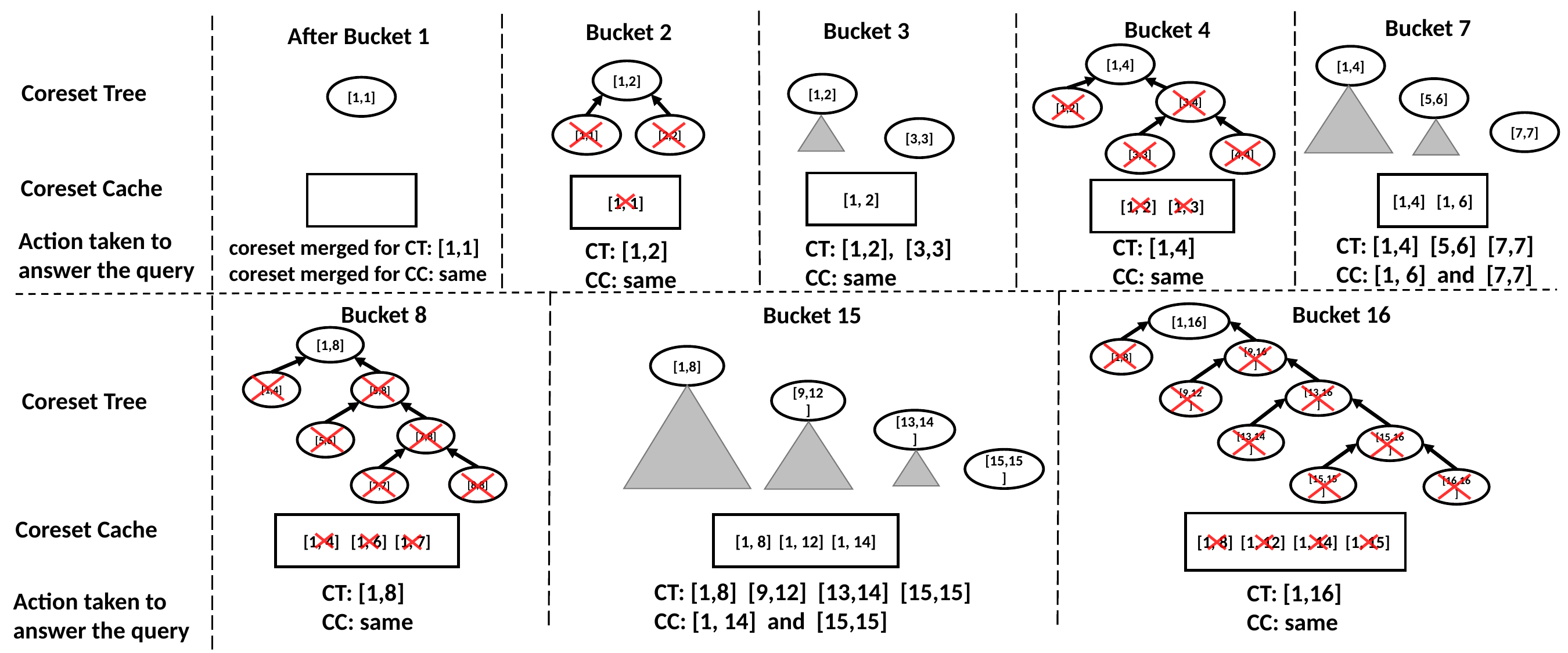

Bucket 7
Bucket 4
Bucket 3
Bucket 2
After Bucket 1
[1,4]
[1,4]
[1,2]
Coreset Tree
[1,2]
[1,1]
[5,6]

[3,4]

[1,2]

[7,7]
[1,1]
[2,2]

[3,3]

[3,3]
[4,4]
Coreset Cache
[1, 2]

[1,4]   [1, 6]
[1, 1]
[1, 2]   [1, 3]

Action taken to answer the query
CT: [1,4]  [5,6]  [7,7]
CC: [1, 6]  and  [7,7]
CT: [1,4]
CC: same
CT: [1,2],  [3,3]
CC: same
coreset merged for CT: [1,1]
coreset merged for CC: same
CT: [1,2]
CC: same
Bucket 8
Bucket 16
Bucket 15
[1,16]
[1,8]

[1,8]
[9,16]
[1,8]

[1,4]
[5,8]

[13,16]
Coreset Tree
[9,12]
[9,12]

[13,14]

[7,8]

[5,6]
[13,14]
[15,16]
[15,15]

[8,8]
[15,15]
[7,7]
[16,16]
Coreset Cache
[1, 8]  [1, 12]  [1, 14]  [1, 15]
[1, 4]   [1, 6]  [1, 7]
[1, 8]  [1, 12]  [1, 14]

CT: [1,8]  [9,12]  [13,14]  [15,15]
CC: [1, 14]  and  [15,15]
CT: [1,8]
CC: same
CT: [1,16]
CC: same
Action taken to answer the query